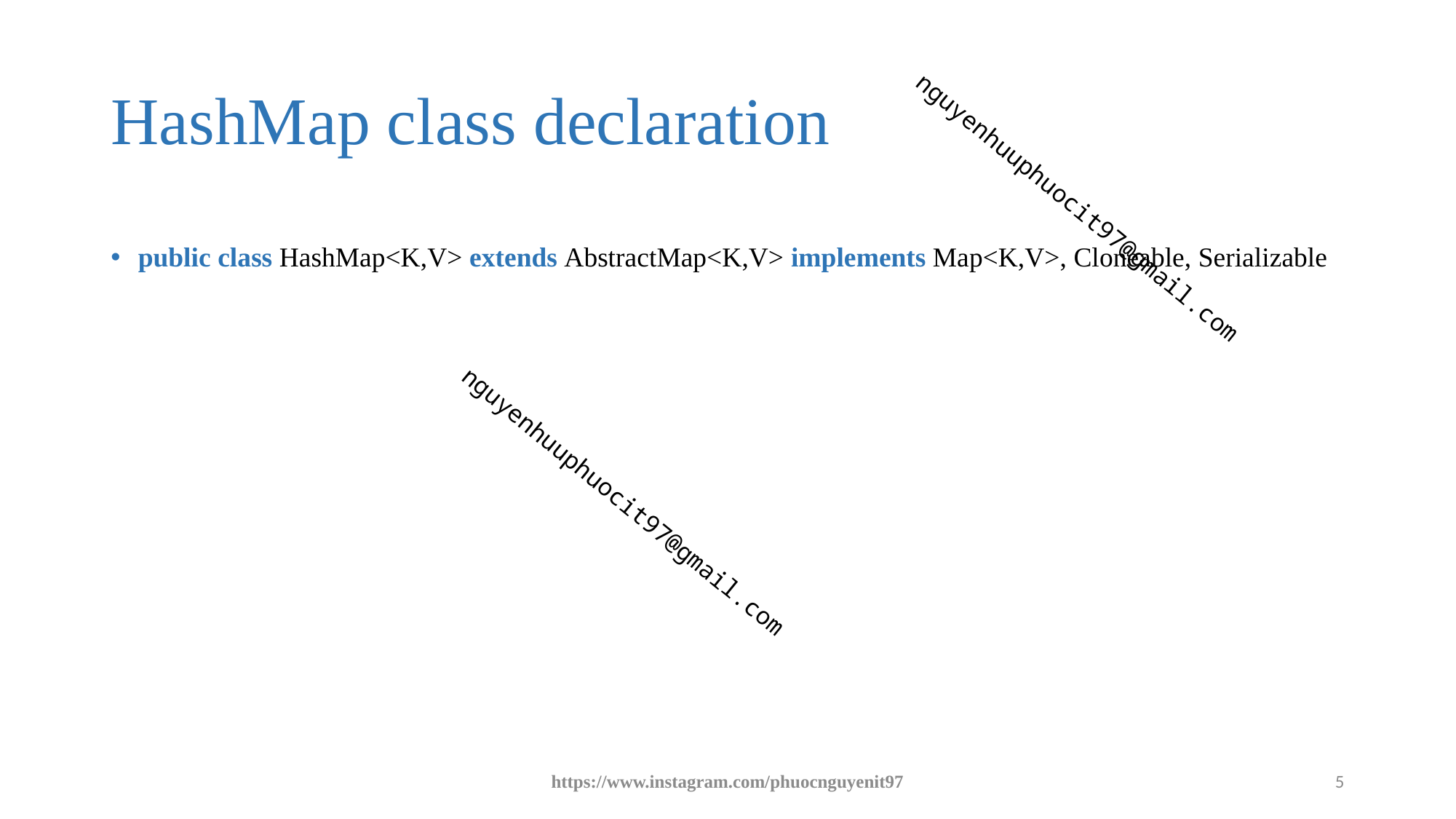

# HashMap class declaration
public class HashMap<K,V> extends AbstractMap<K,V> implements Map<K,V>, Cloneable, Serializable
https://www.instagram.com/phuocnguyenit97
5